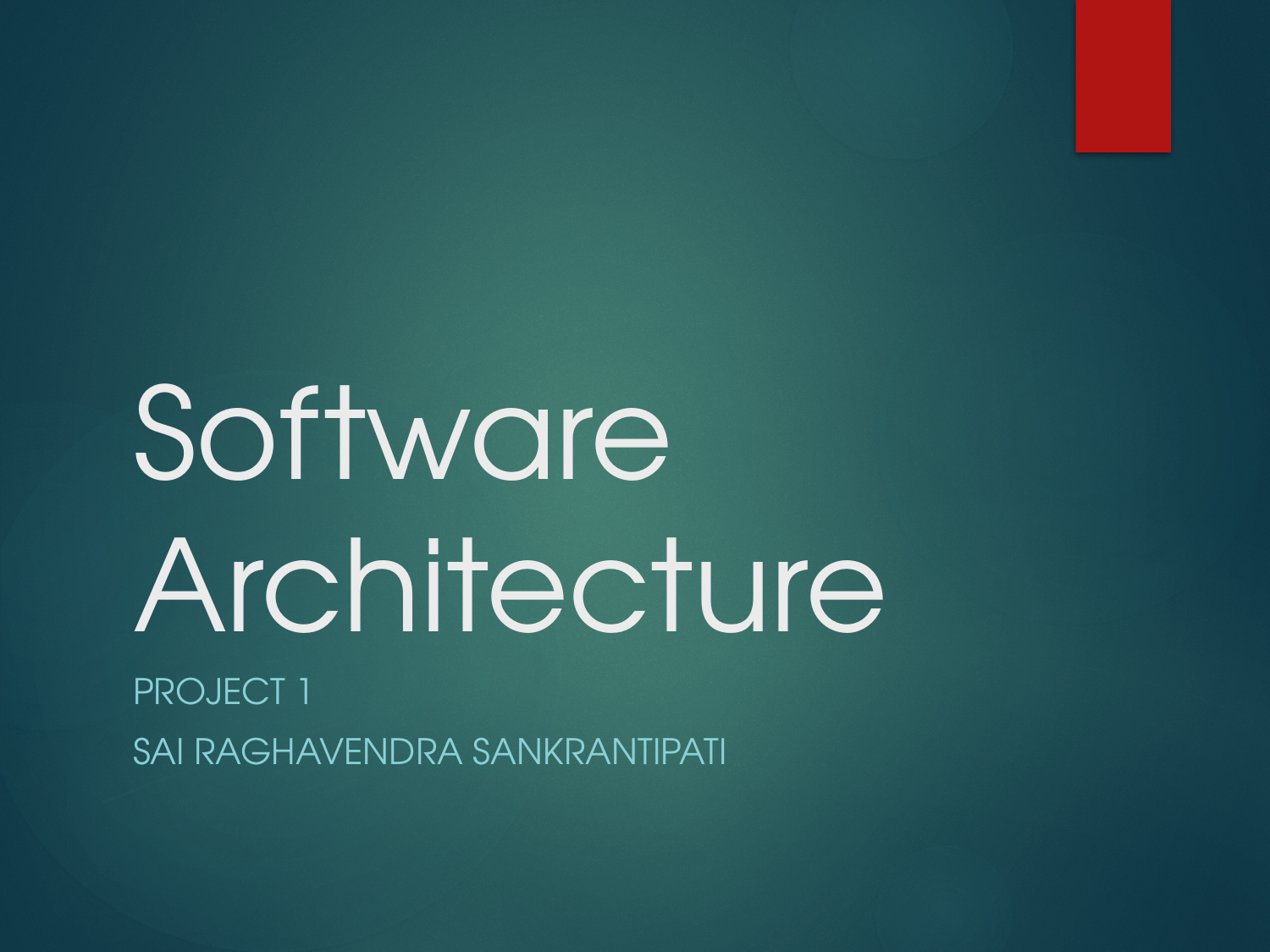

# Software Architecture
Project 1
Sai raghavendra sankrantipati